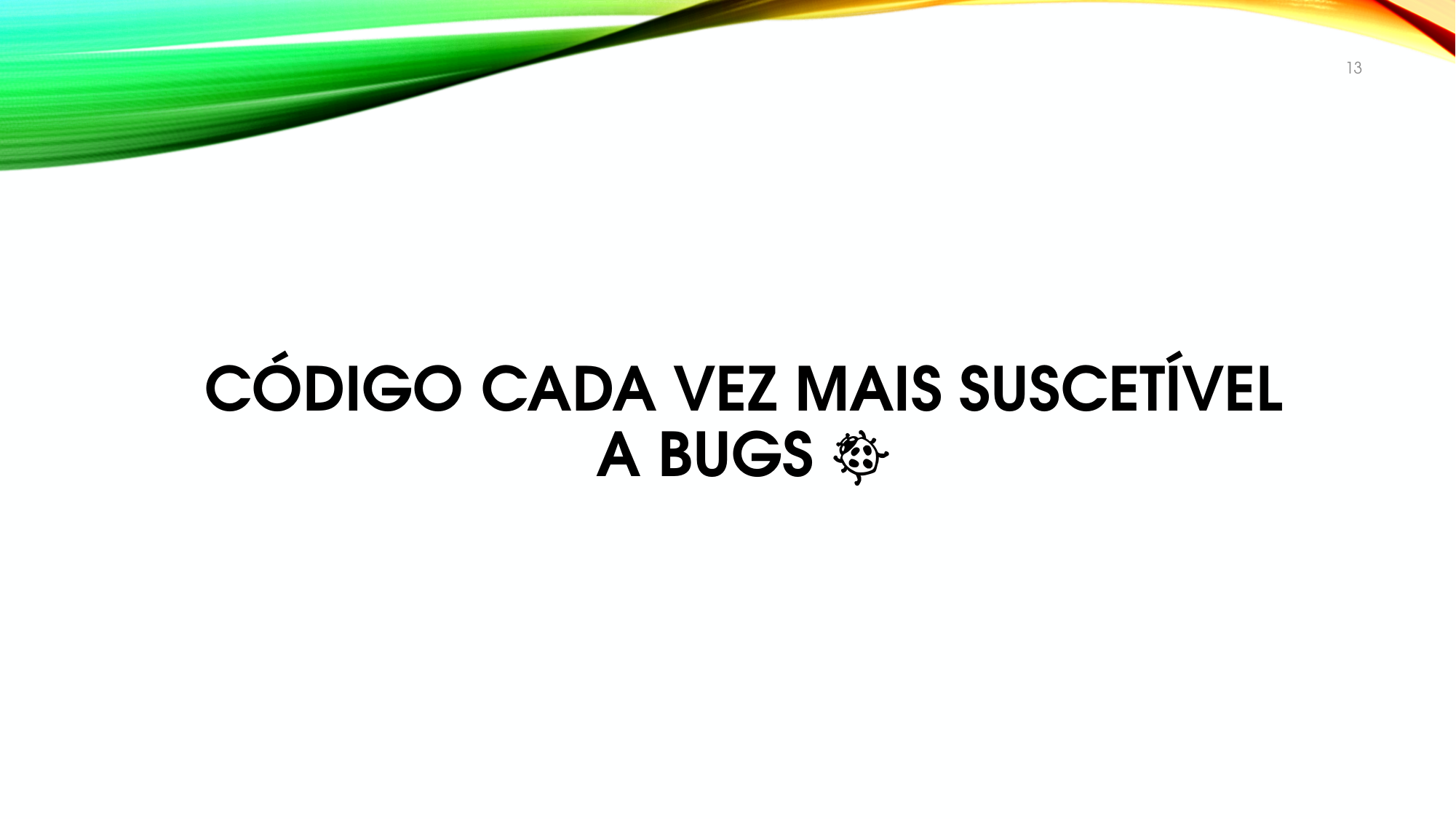

13
# código cada vez mais suscetível a BUGS 🐞